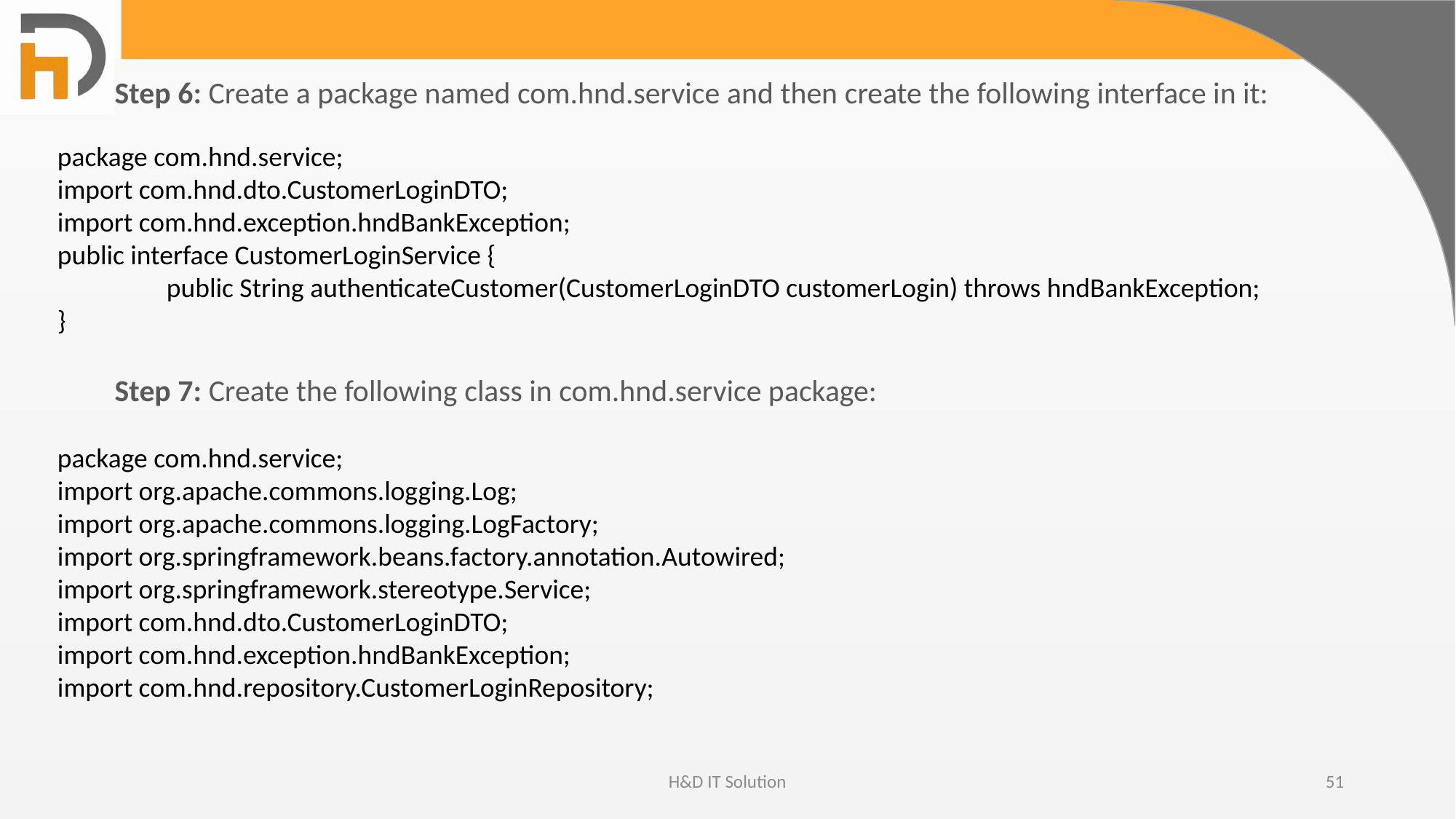

Step 6: Create a package named com.hnd.service and then create the following interface in it:
package com.hnd.service;
import com.hnd.dto.CustomerLoginDTO;
import com.hnd.exception.hndBankException;
public interface CustomerLoginService {
	public String authenticateCustomer(CustomerLoginDTO customerLogin) throws hndBankException;
}
Step 7: Create the following class in com.hnd.service package:
package com.hnd.service;
import org.apache.commons.logging.Log;
import org.apache.commons.logging.LogFactory;
import org.springframework.beans.factory.annotation.Autowired;
import org.springframework.stereotype.Service;
import com.hnd.dto.CustomerLoginDTO;
import com.hnd.exception.hndBankException;
import com.hnd.repository.CustomerLoginRepository;
H&D IT Solution
51